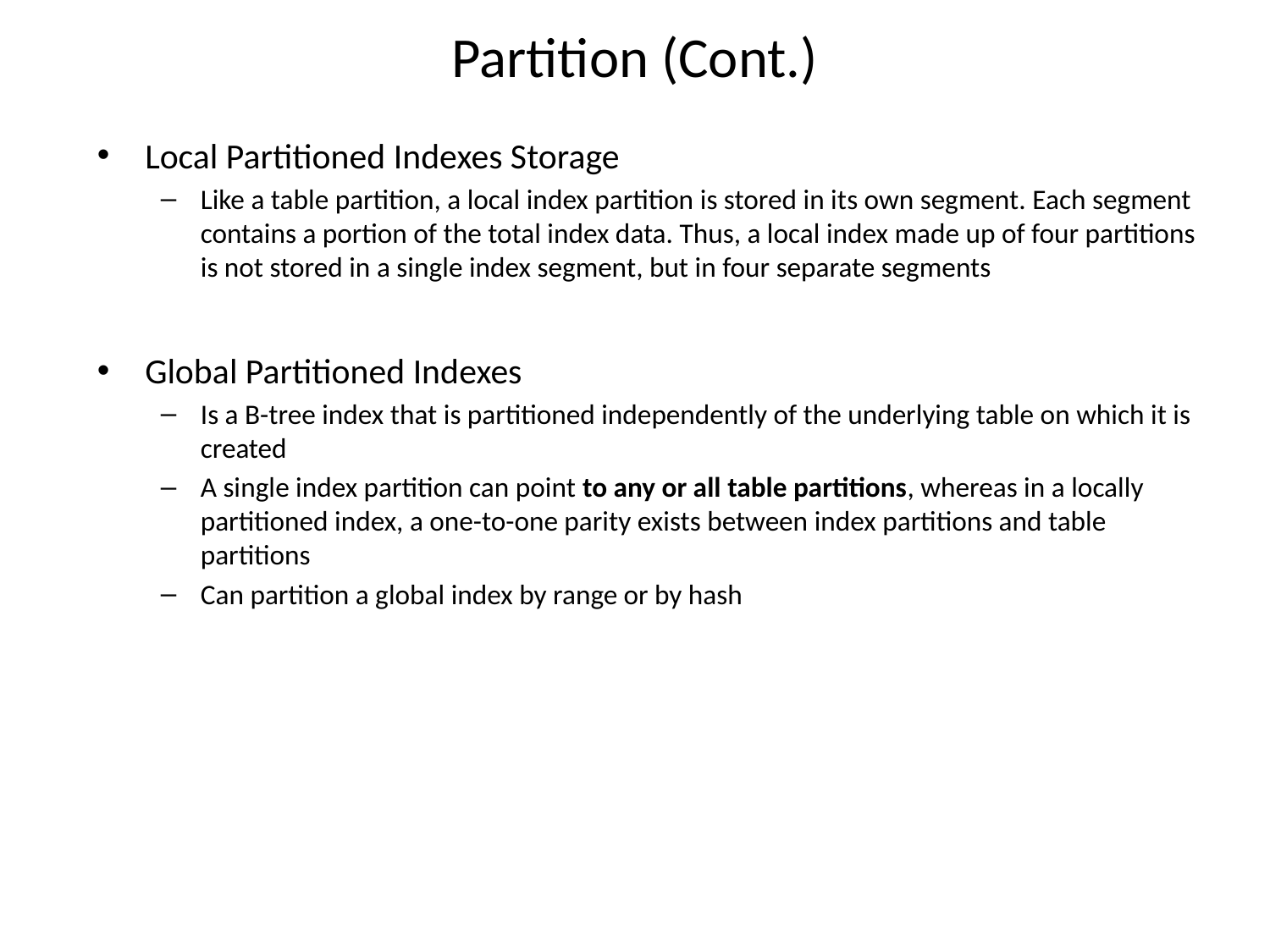

# Partition (Cont.)
Local Partitioned Indexes Storage
Like a table partition, a local index partition is stored in its own segment. Each segment contains a portion of the total index data. Thus, a local index made up of four partitions is not stored in a single index segment, but in four separate segments

Global Partitioned Indexes
Is a B-tree index that is partitioned independently of the underlying table on which it is created
A single index partition can point to any or all table partitions, whereas in a locally partitioned index, a one-to-one parity exists between index partitions and table partitions
Can partition a global index by range or by hash